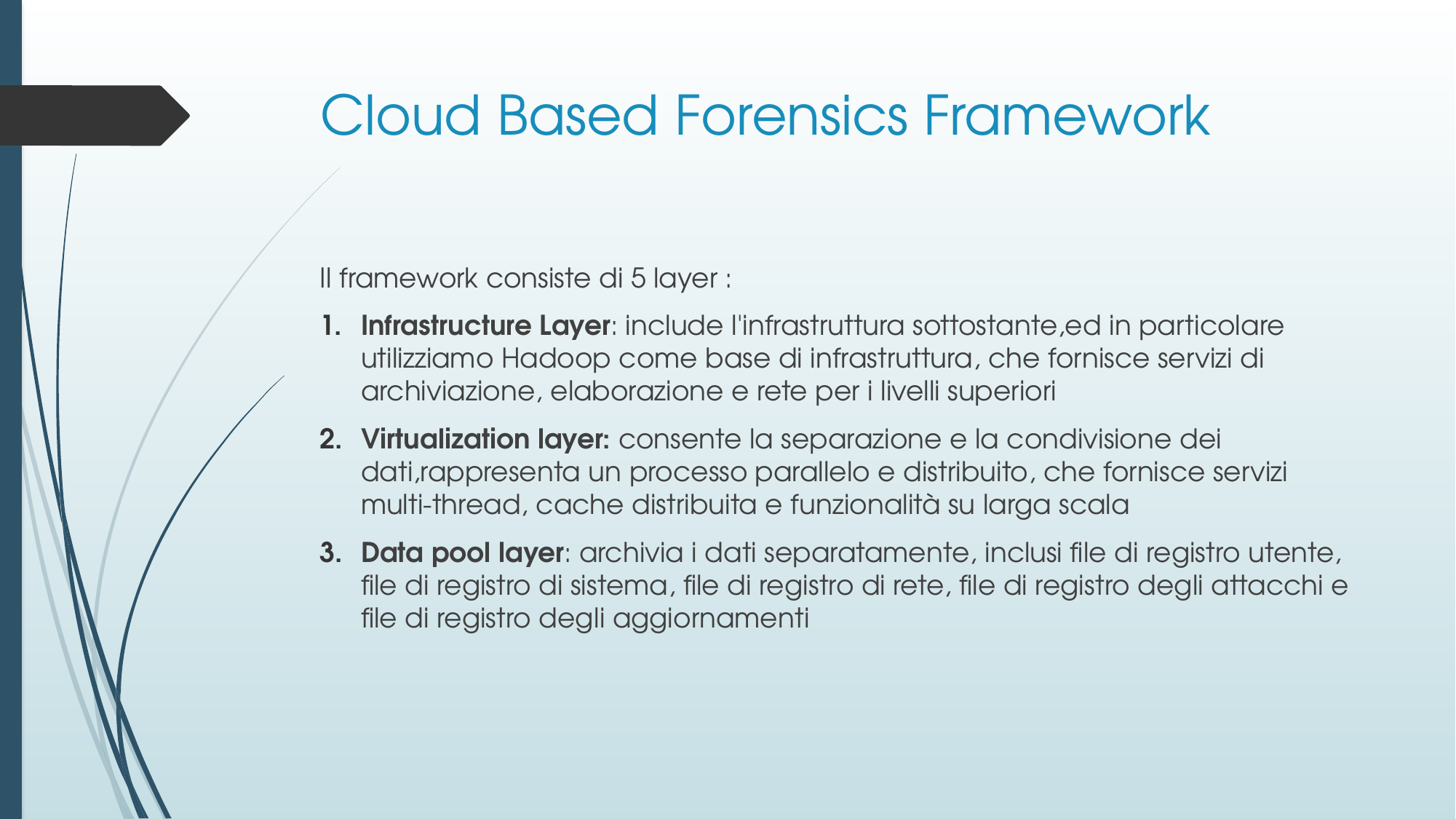

# Cloud Based Forensics Framework
Il framework consiste di 5 layer :
Infrastructure Layer: include l'infrastruttura sottostante,ed in particolare utilizziamo Hadoop come base di infrastruttura, che fornisce servizi di archiviazione, elaborazione e rete per i livelli superiori
Virtualization layer: consente la separazione e la condivisione dei dati,rappresenta un processo parallelo e distribuito, che fornisce servizi multi-thread, cache distribuita e funzionalità su larga scala
Data pool layer: archivia i dati separatamente, inclusi file di registro utente, file di registro di sistema, file di registro di rete, file di registro degli attacchi e file di registro degli aggiornamenti